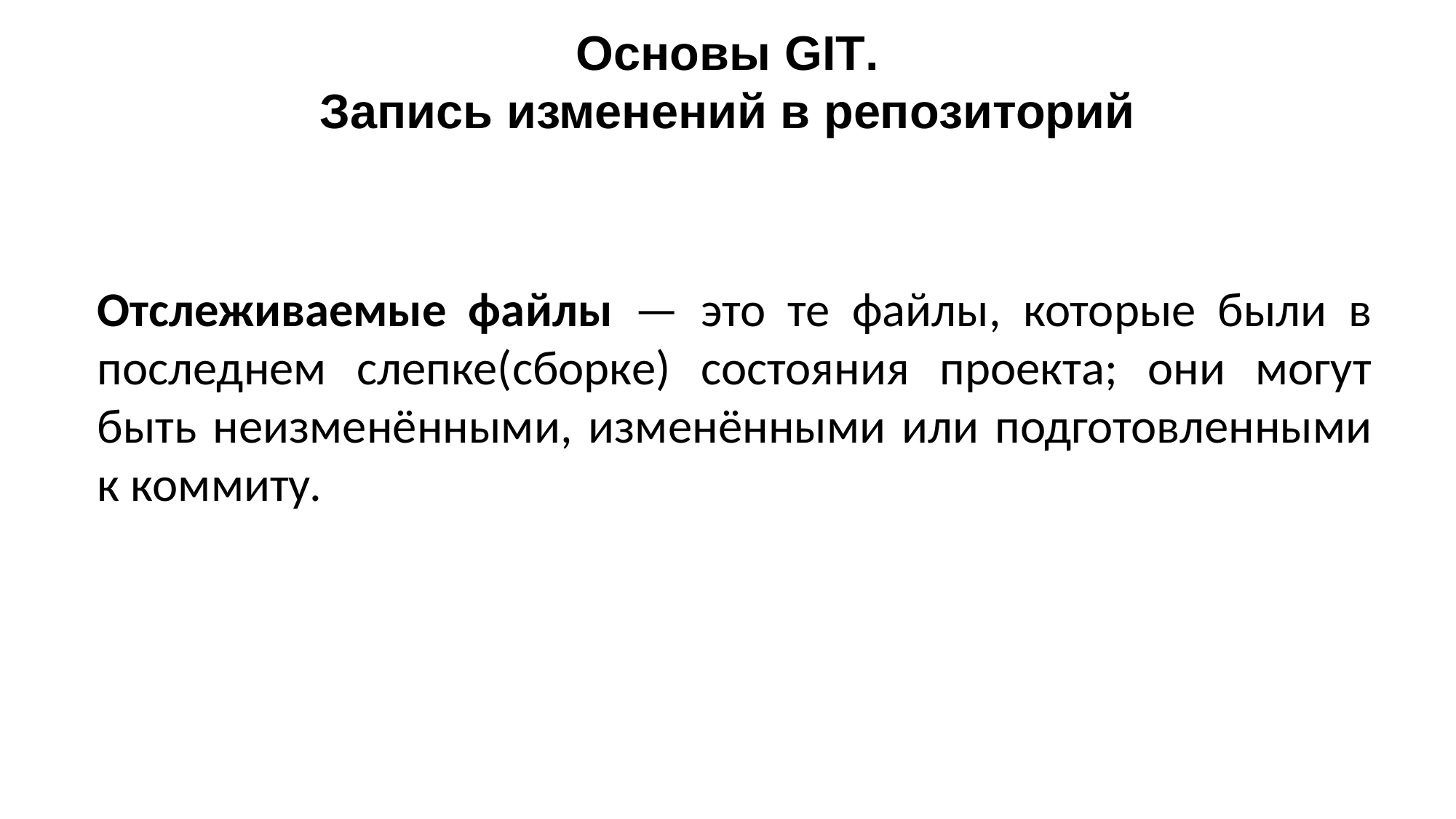

Основы GIT.
Запись изменений в репозиторий
Отслеживаемые файлы — это те файлы, которые были в последнем слепке(сборке) состояния проекта; они могут быть неизменёнными, изменёнными или подготовленными к коммиту.